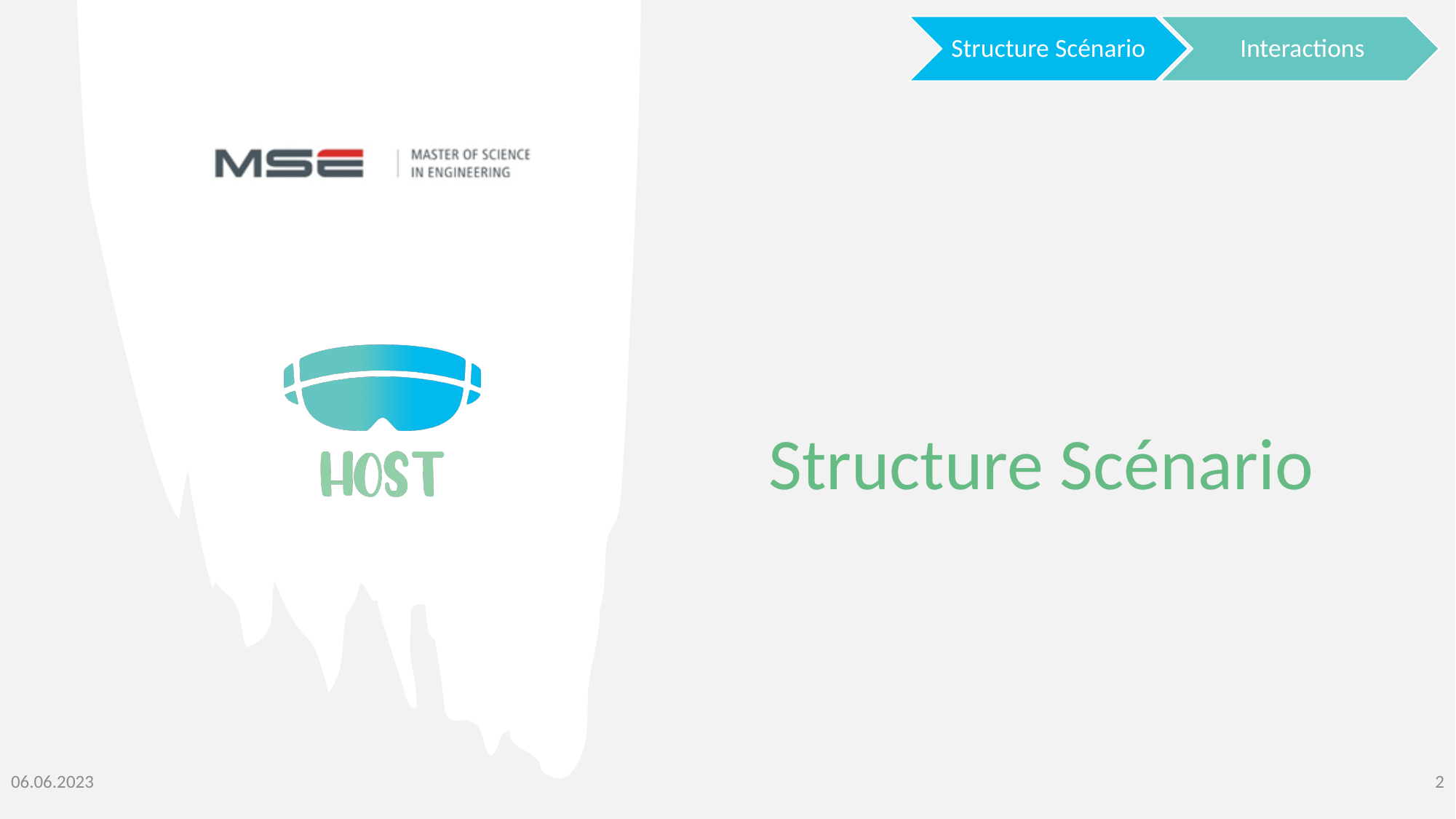

Structure Scénario
Interactions
# Structure Scénario
06.06.2023
2